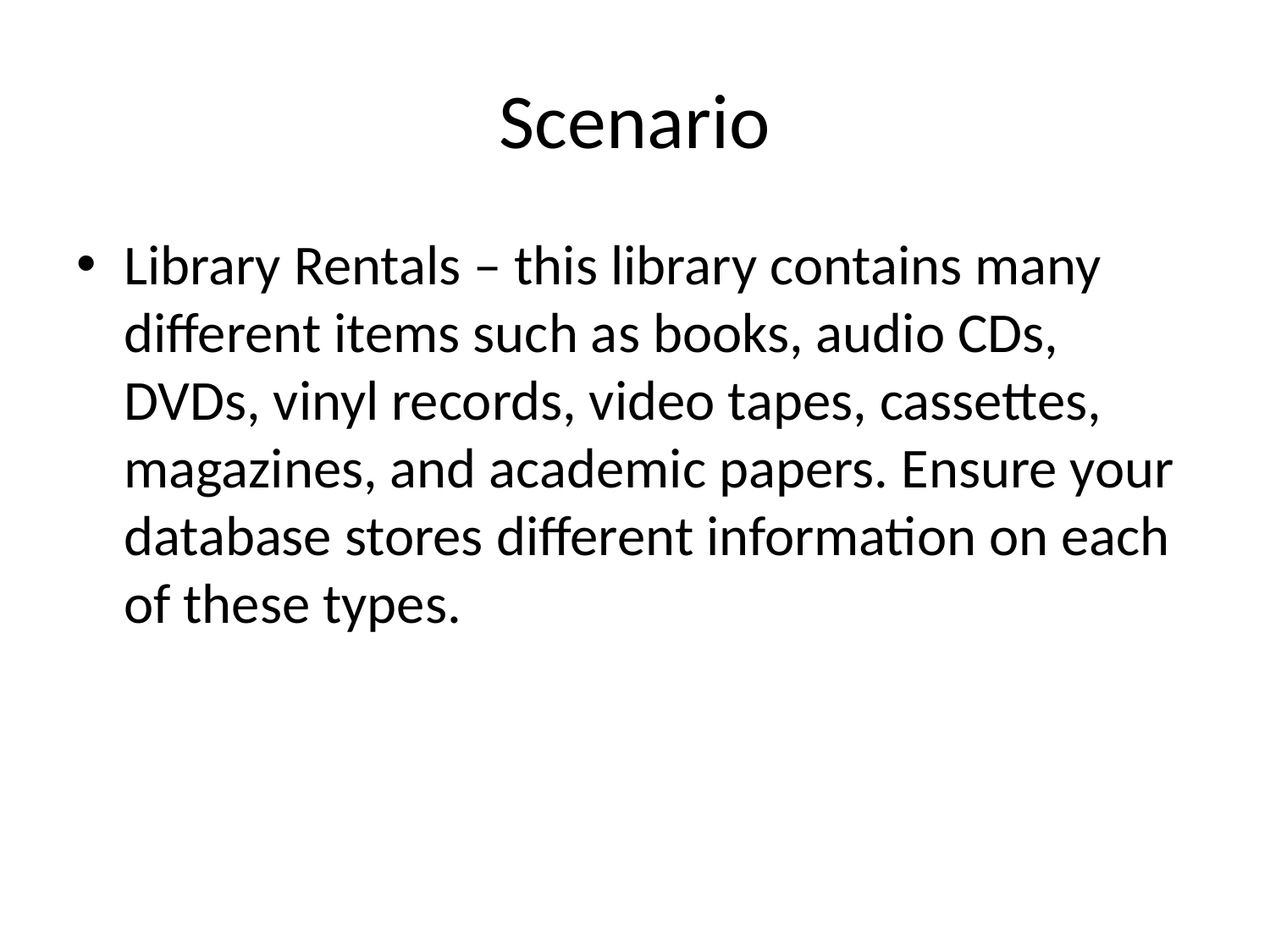

# Scenario
Library Rentals – this library contains many different items such as books, audio CDs, DVDs, vinyl records, video tapes, cassettes, magazines, and academic papers. Ensure your database stores different information on each of these types.